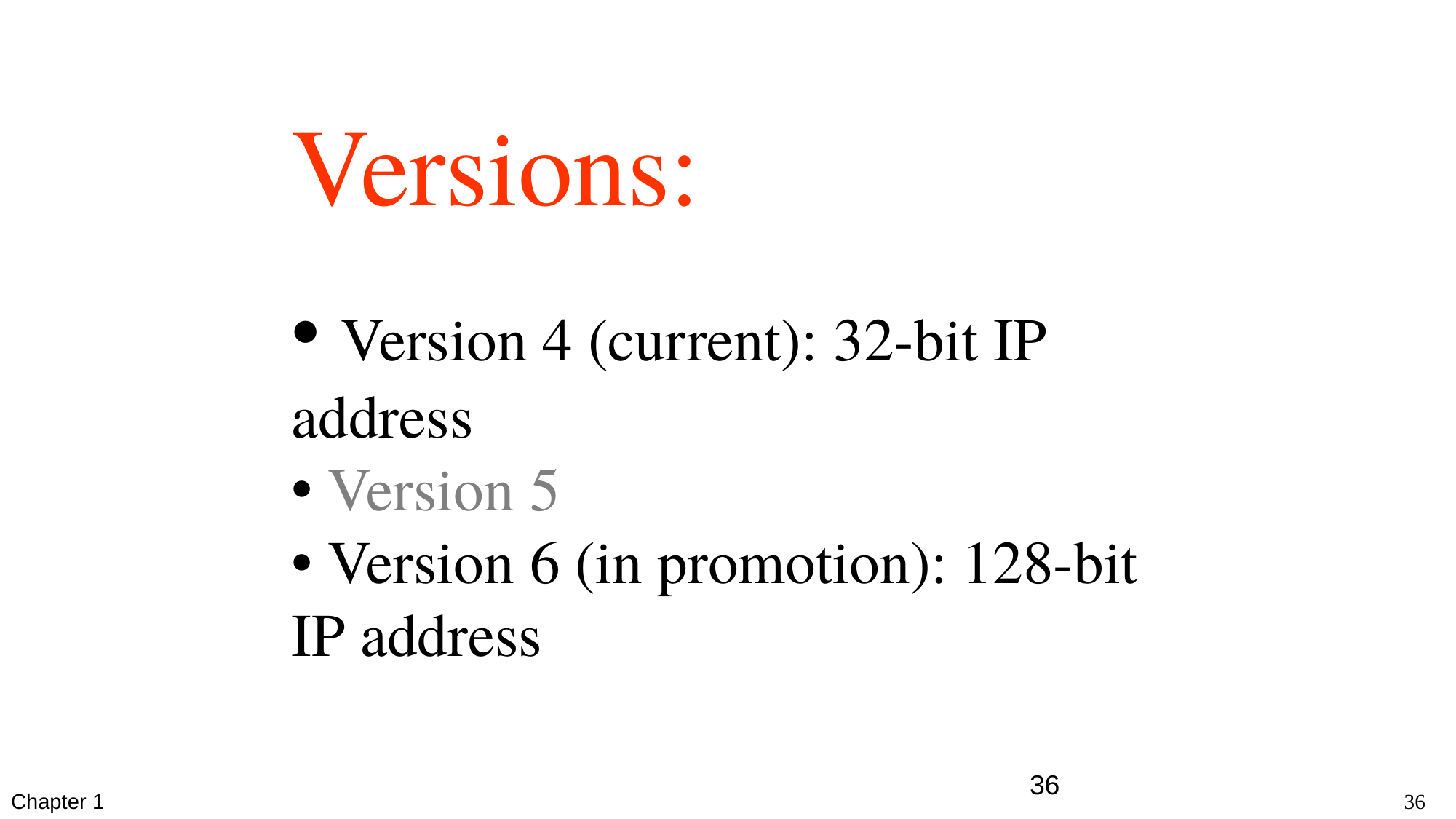

Versions:

 Version 4 (current): 32-bit IP address
 Version 5
 Version 6 (in promotion): 128-bit IP address
36